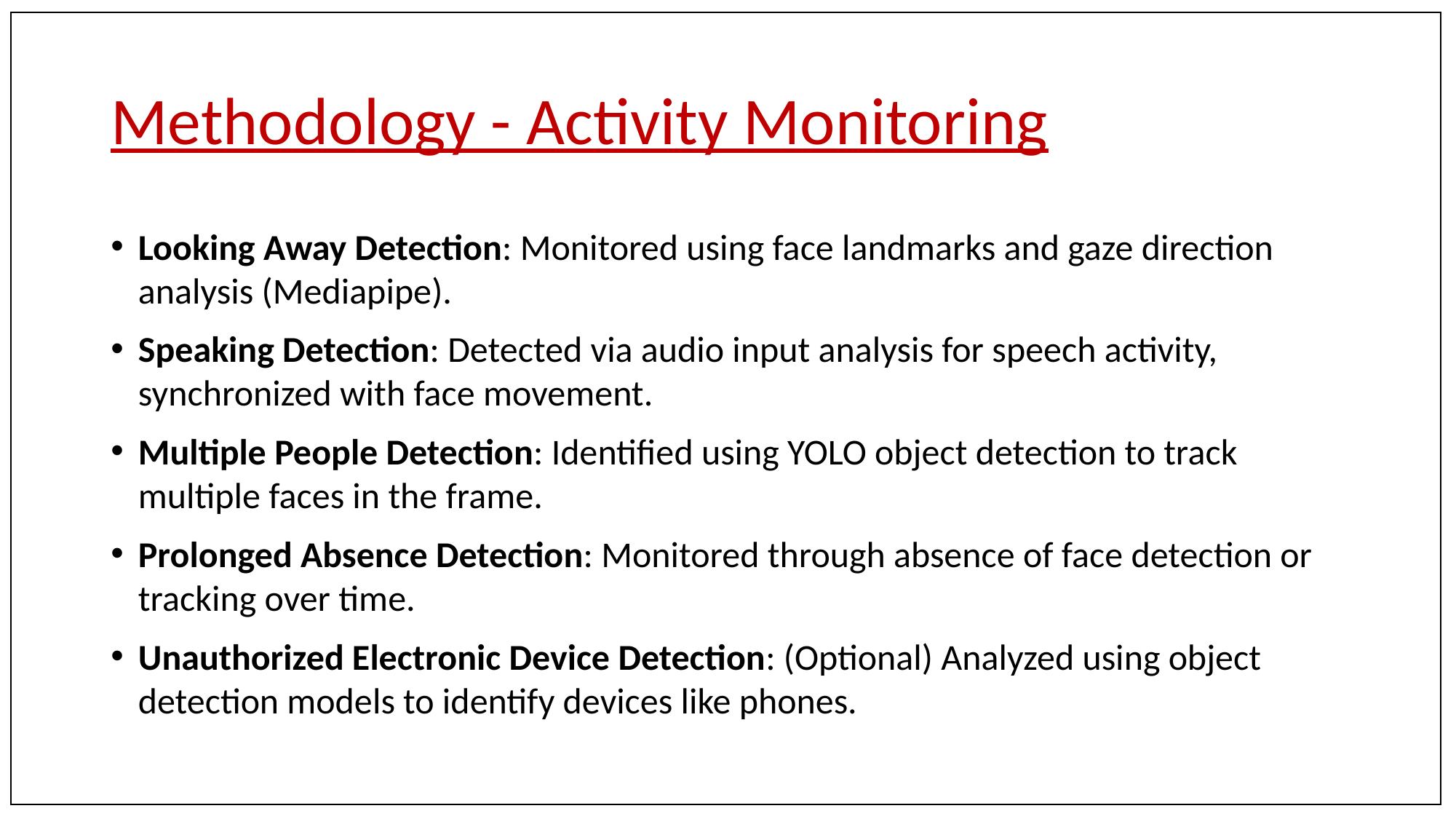

# Methodology - Activity Monitoring
Looking Away Detection: Monitored using face landmarks and gaze direction analysis (Mediapipe).
Speaking Detection: Detected via audio input analysis for speech activity, synchronized with face movement.
Multiple People Detection: Identified using YOLO object detection to track multiple faces in the frame.
Prolonged Absence Detection: Monitored through absence of face detection or tracking over time.
Unauthorized Electronic Device Detection: (Optional) Analyzed using object detection models to identify devices like phones.